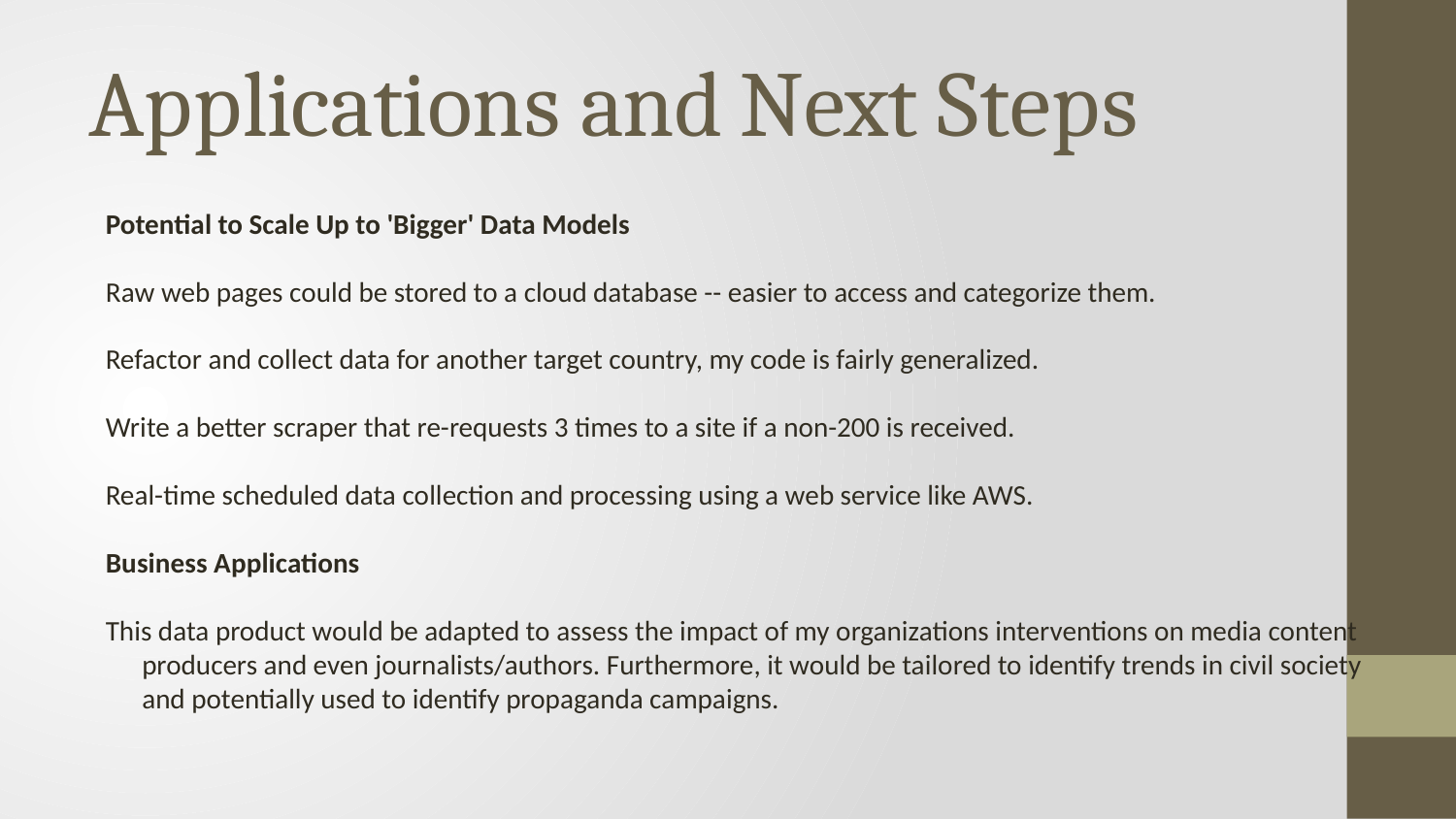

# Applications and Next Steps
Potential to Scale Up to 'Bigger' Data Models

Raw web pages could be stored to a cloud database -- easier to access and categorize them.

Refactor and collect data for another target country, my code is fairly generalized.

Write a better scraper that re-requests 3 times to a site if a non-200 is received.

Real-time scheduled data collection and processing using a web service like AWS.

Business Applications

This data product would be adapted to assess the impact of my organizations interventions on media content producers and even journalists/authors. Furthermore, it would be tailored to identify trends in civil society and potentially used to identify propaganda campaigns.